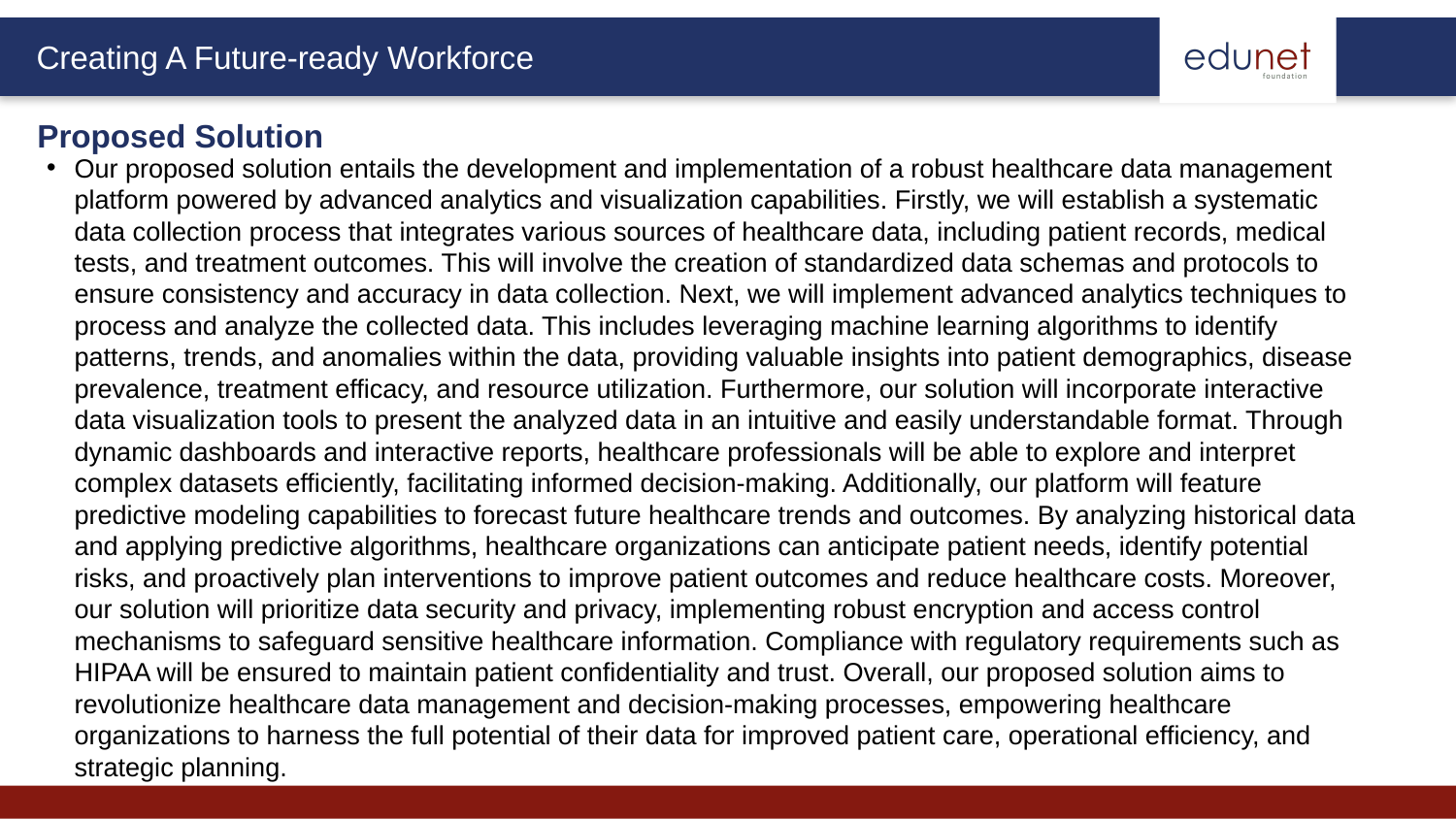

Proposed Solution
Our proposed solution entails the development and implementation of a robust healthcare data management platform powered by advanced analytics and visualization capabilities. Firstly, we will establish a systematic data collection process that integrates various sources of healthcare data, including patient records, medical tests, and treatment outcomes. This will involve the creation of standardized data schemas and protocols to ensure consistency and accuracy in data collection. Next, we will implement advanced analytics techniques to process and analyze the collected data. This includes leveraging machine learning algorithms to identify patterns, trends, and anomalies within the data, providing valuable insights into patient demographics, disease prevalence, treatment efficacy, and resource utilization. Furthermore, our solution will incorporate interactive data visualization tools to present the analyzed data in an intuitive and easily understandable format. Through dynamic dashboards and interactive reports, healthcare professionals will be able to explore and interpret complex datasets efficiently, facilitating informed decision-making. Additionally, our platform will feature predictive modeling capabilities to forecast future healthcare trends and outcomes. By analyzing historical data and applying predictive algorithms, healthcare organizations can anticipate patient needs, identify potential risks, and proactively plan interventions to improve patient outcomes and reduce healthcare costs. Moreover, our solution will prioritize data security and privacy, implementing robust encryption and access control mechanisms to safeguard sensitive healthcare information. Compliance with regulatory requirements such as HIPAA will be ensured to maintain patient confidentiality and trust. Overall, our proposed solution aims to revolutionize healthcare data management and decision-making processes, empowering healthcare organizations to harness the full potential of their data for improved patient care, operational efficiency, and strategic planning.